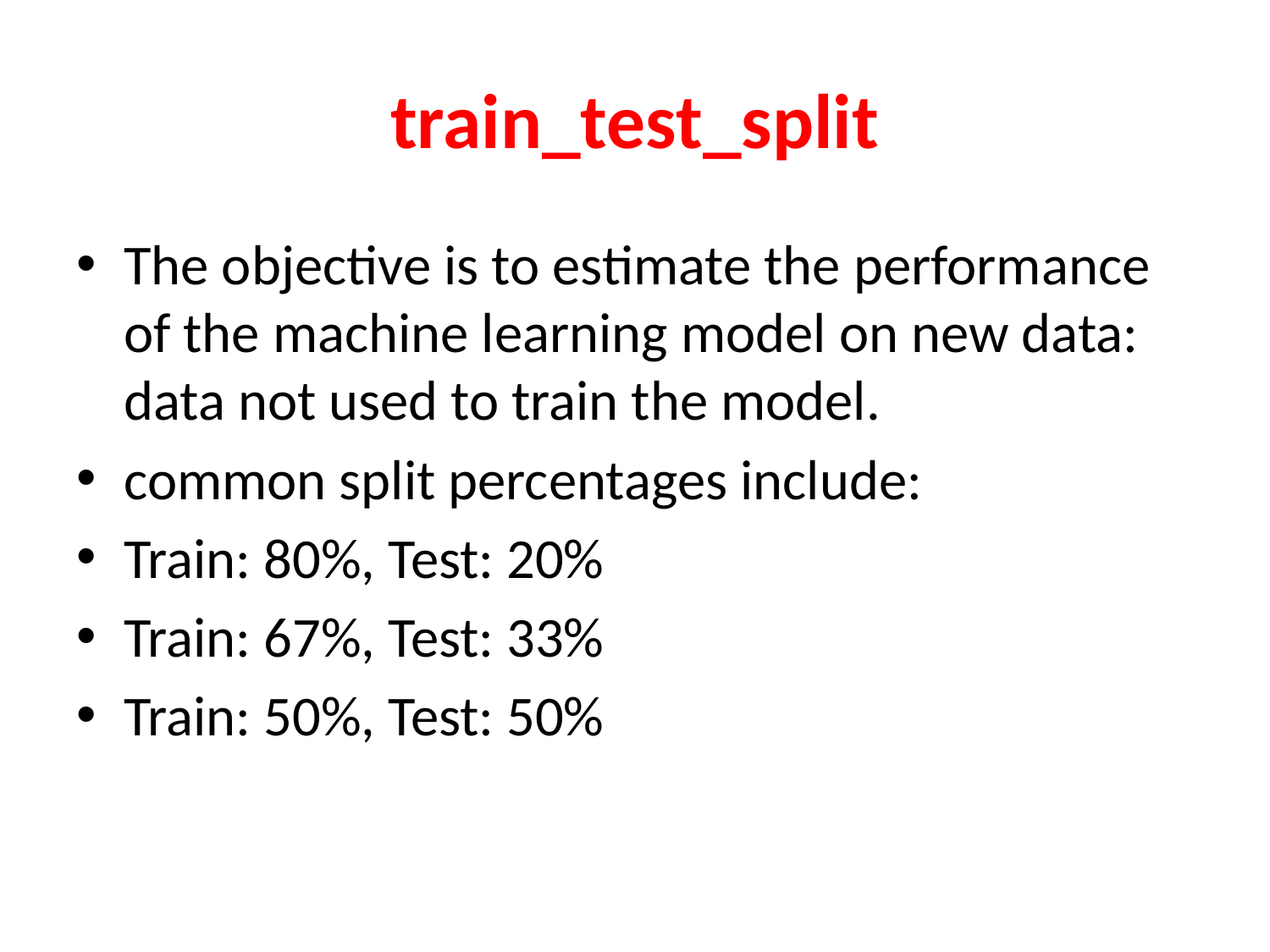

# train_test_split
The objective is to estimate the performance of the machine learning model on new data: data not used to train the model.
common split percentages include:
Train: 80%, Test: 20%
Train: 67%, Test: 33%
Train: 50%, Test: 50%